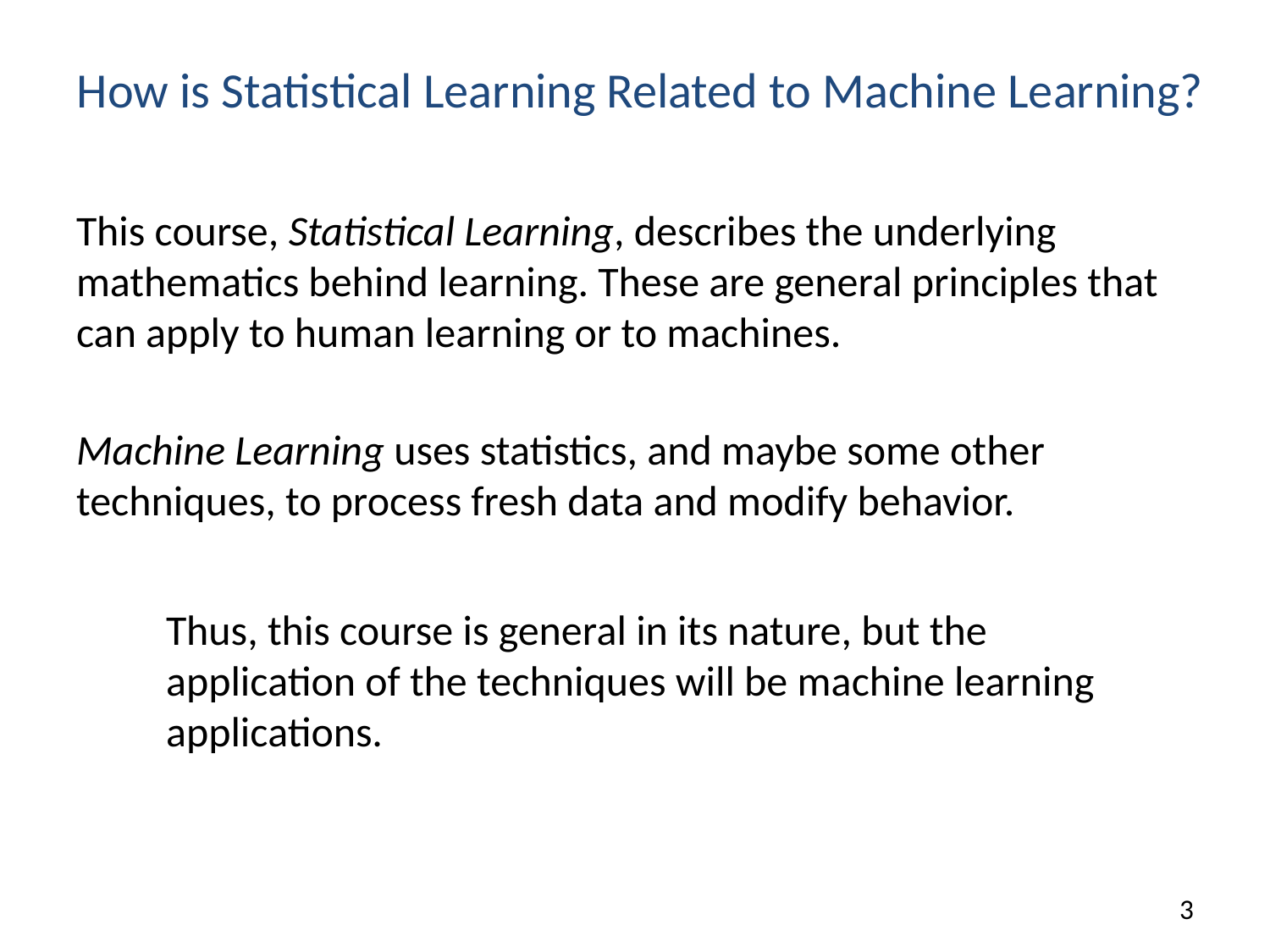

# How is Statistical Learning Related to Machine Learning?

This course, Statistical Learning, describes the underlying mathematics behind learning. These are general principles that can apply to human learning or to machines.

Machine Learning uses statistics, and maybe some other techniques, to process fresh data and modify behavior.

Thus, this course is general in its nature, but the application of the techniques will be machine learning applications.

3